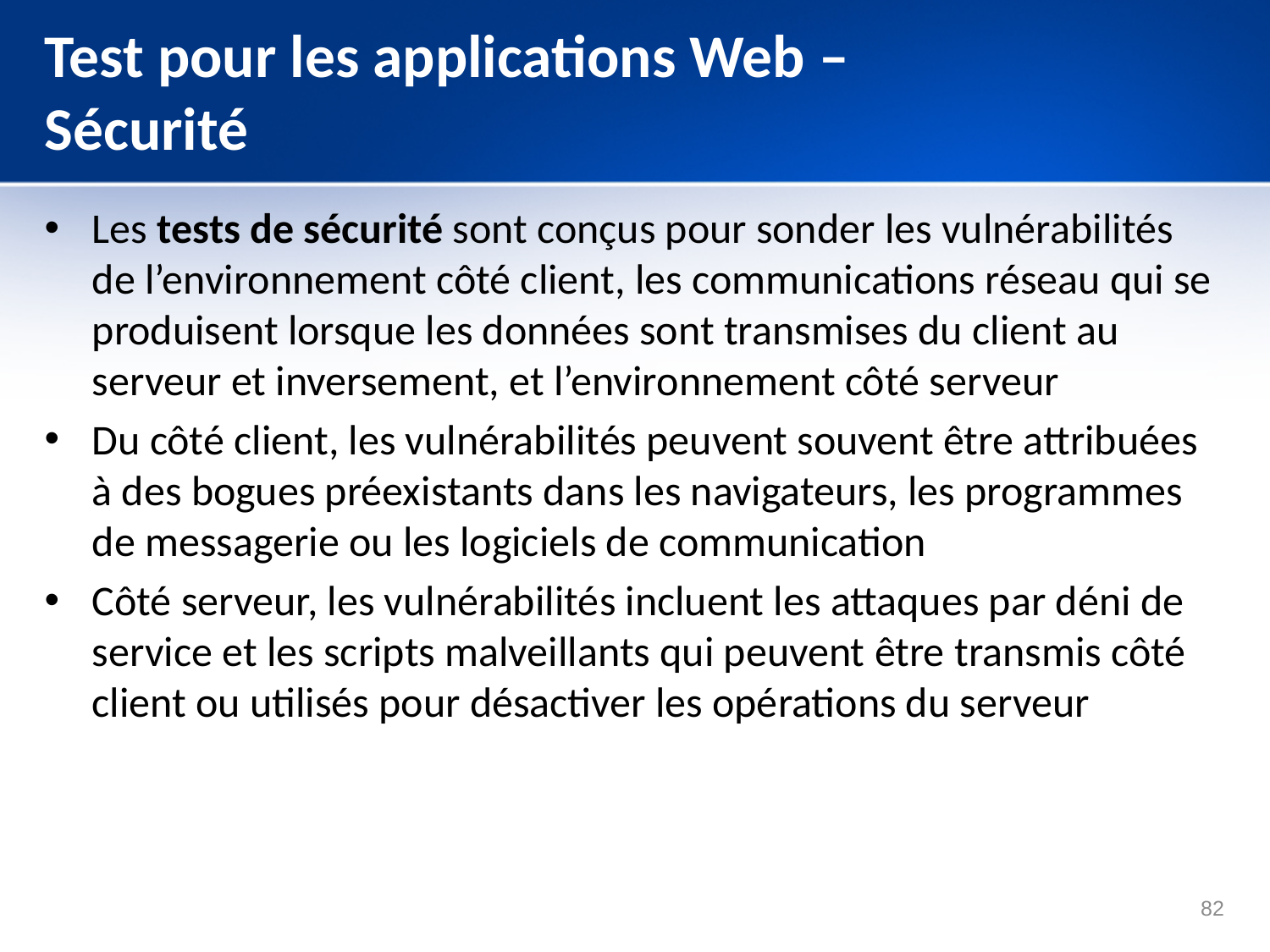

# Test pour les applications Web – Sécurité

Les tests de sécurité sont conçus pour sonder les vulnérabilités de l’environnement côté client, les communications réseau qui se produisent lorsque les données sont transmises du client au serveur et inversement, et l’environnement côté serveur
Du côté client, les vulnérabilités peuvent souvent être attribuées à des bogues préexistants dans les navigateurs, les programmes de messagerie ou les logiciels de communication
Côté serveur, les vulnérabilités incluent les attaques par déni de service et les scripts malveillants qui peuvent être transmis côté client ou utilisés pour désactiver les opérations du serveur
82